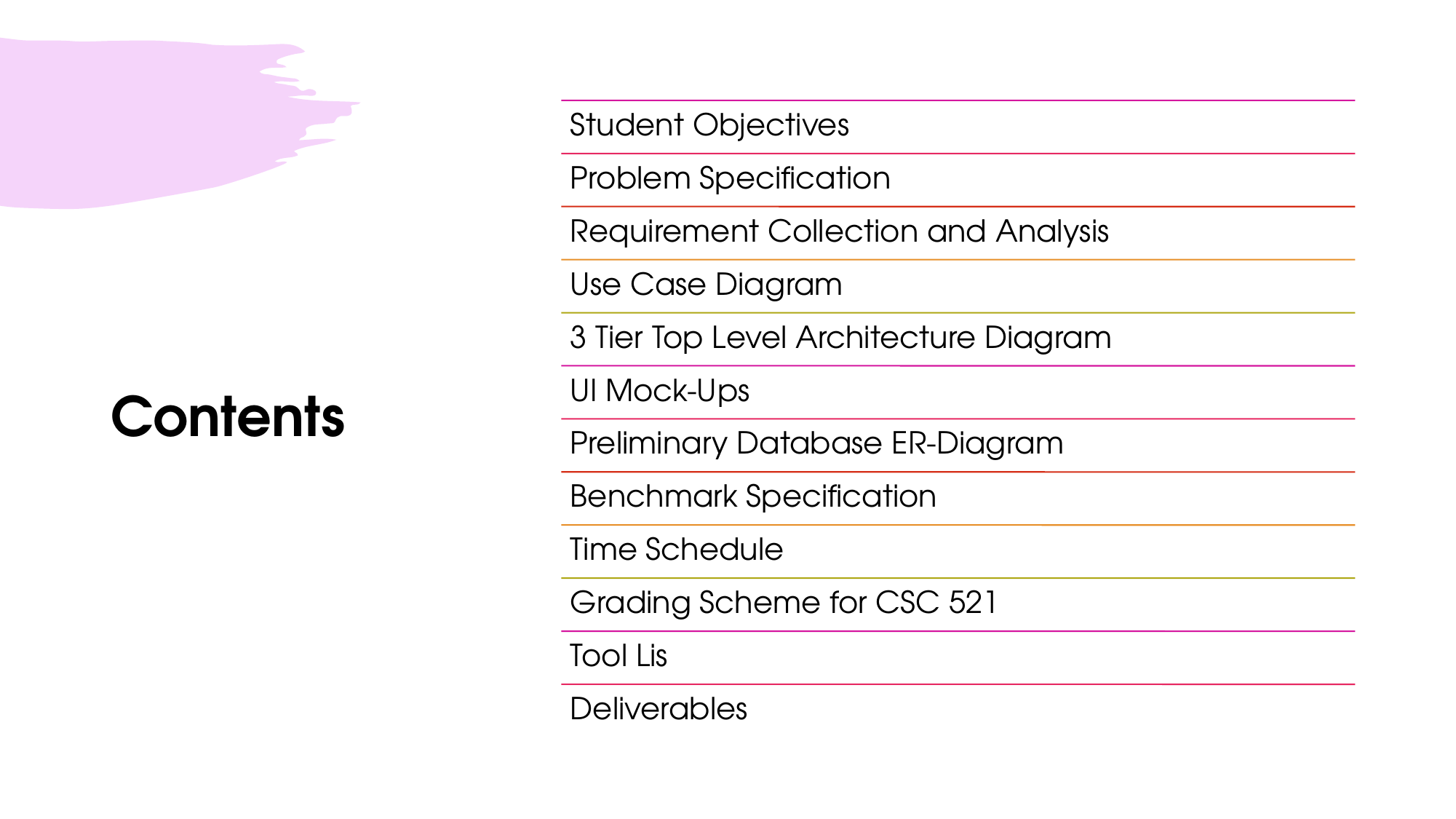

Student Objectives
Problem Specification
Requirement Collection and Analysis
Use Case Diagram
3 Tier Top Level Architecture Diagram
UI Mock-Ups
Preliminary Database ER-Diagram
Benchmark Specification
Time Schedule
Grading Scheme for CSC 521
Tool Lis
Deliverables
# Contents